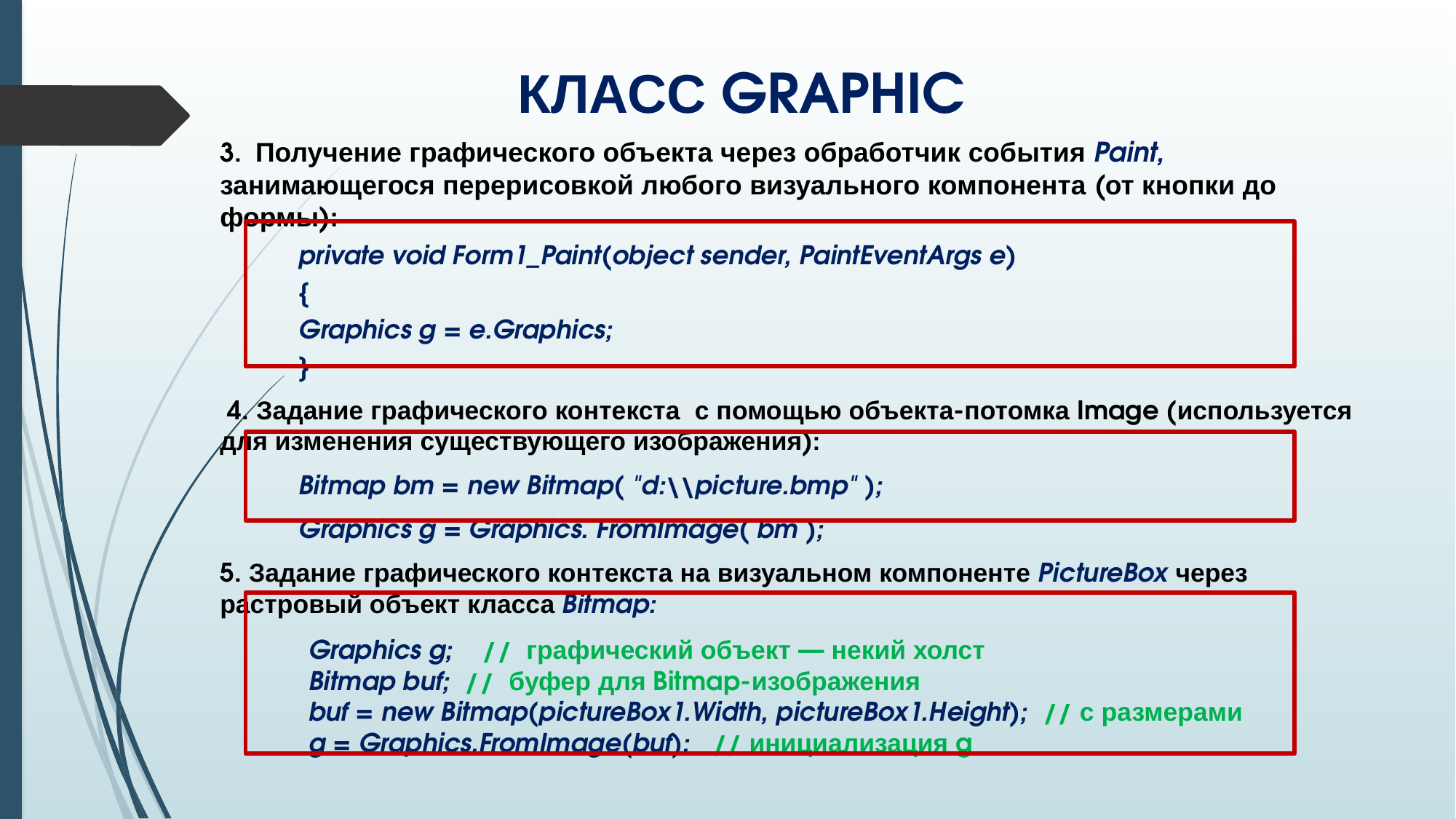

# КЛАСС GRAPHIC
3.  Получение графического объекта через обработчик события Paint, занимающегося перерисовкой любого визуального компонента (от кнопки до формы):
private void Form1_Paint(object sender, PaintEventArgs e)
{
Graphics g = e.Graphics;
}
 4. Задание графического контекста  с помощью объекта-потомка Image (используется для изменения существующего изображения):
Bitmap bm = new Bitmap( "d:\\picture.bmp" );
Graphics g = Graphics. FromImage( bm );
5. Задание графического контекста на визуальном компоненте PictureBox через растровый объект класса Bitmap:
Graphics g;    //  графический объект — некий холст
Bitmap buf;  //  буфер для Bitmap-изображения
buf = new Bitmap(pictureBox1.Width, pictureBox1.Height);  // с размерами
g = Graphics.FromImage(buf);   // инициализация g